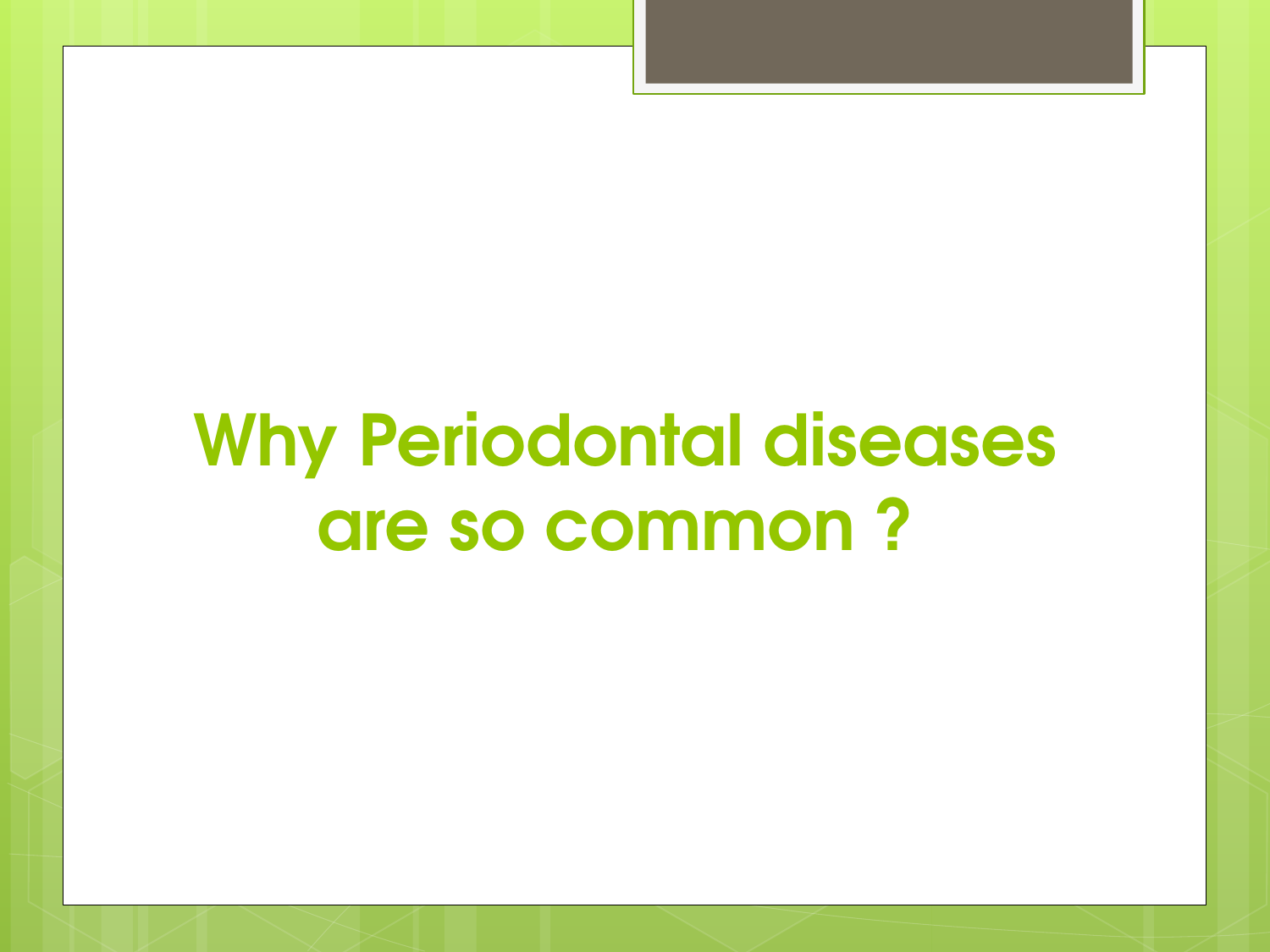

# Why Periodontal diseases are so common ?